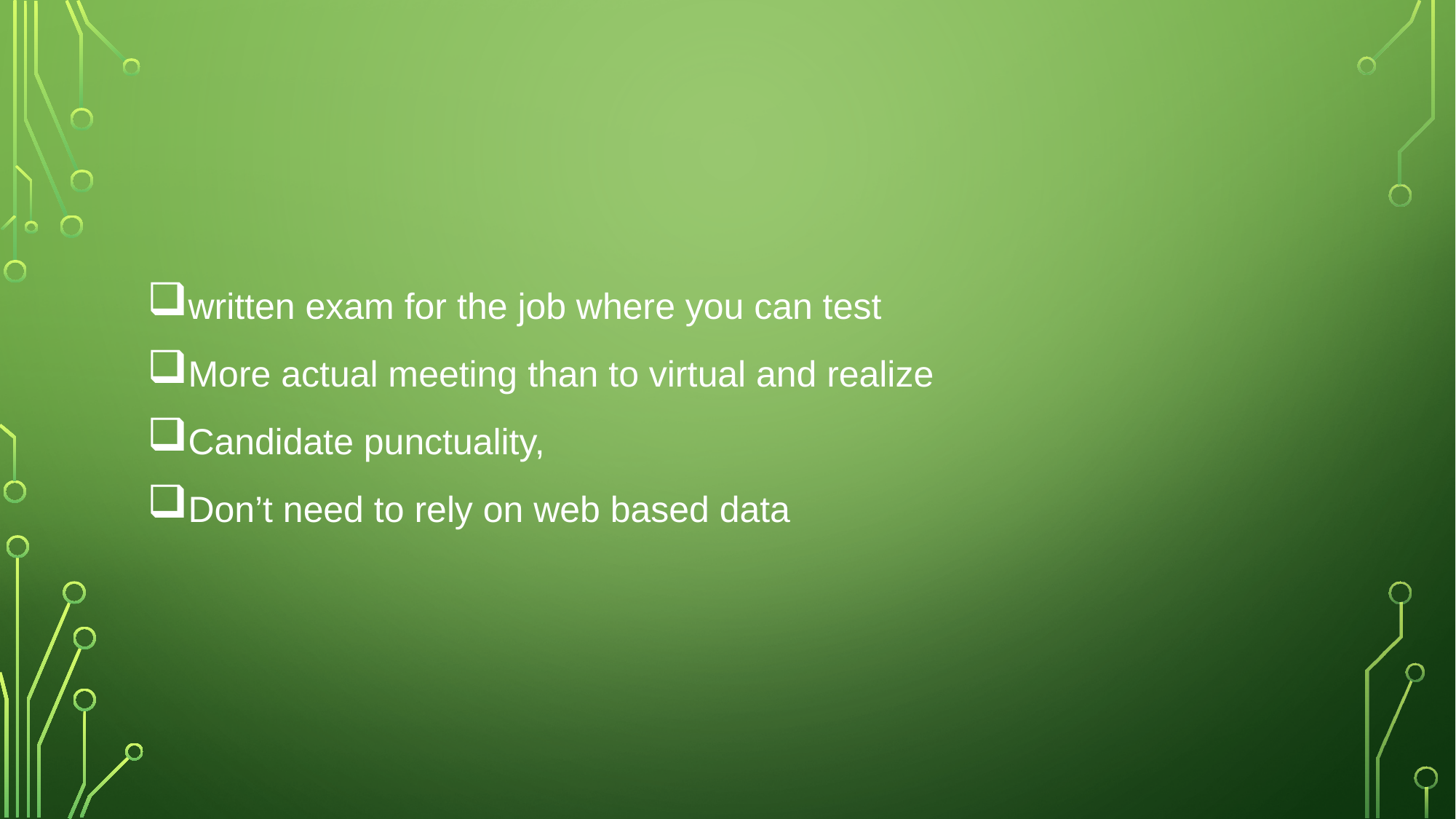

written exam for the job where you can test
More actual meeting than to virtual and realize
Candidate punctuality,
Don’t need to rely on web based data